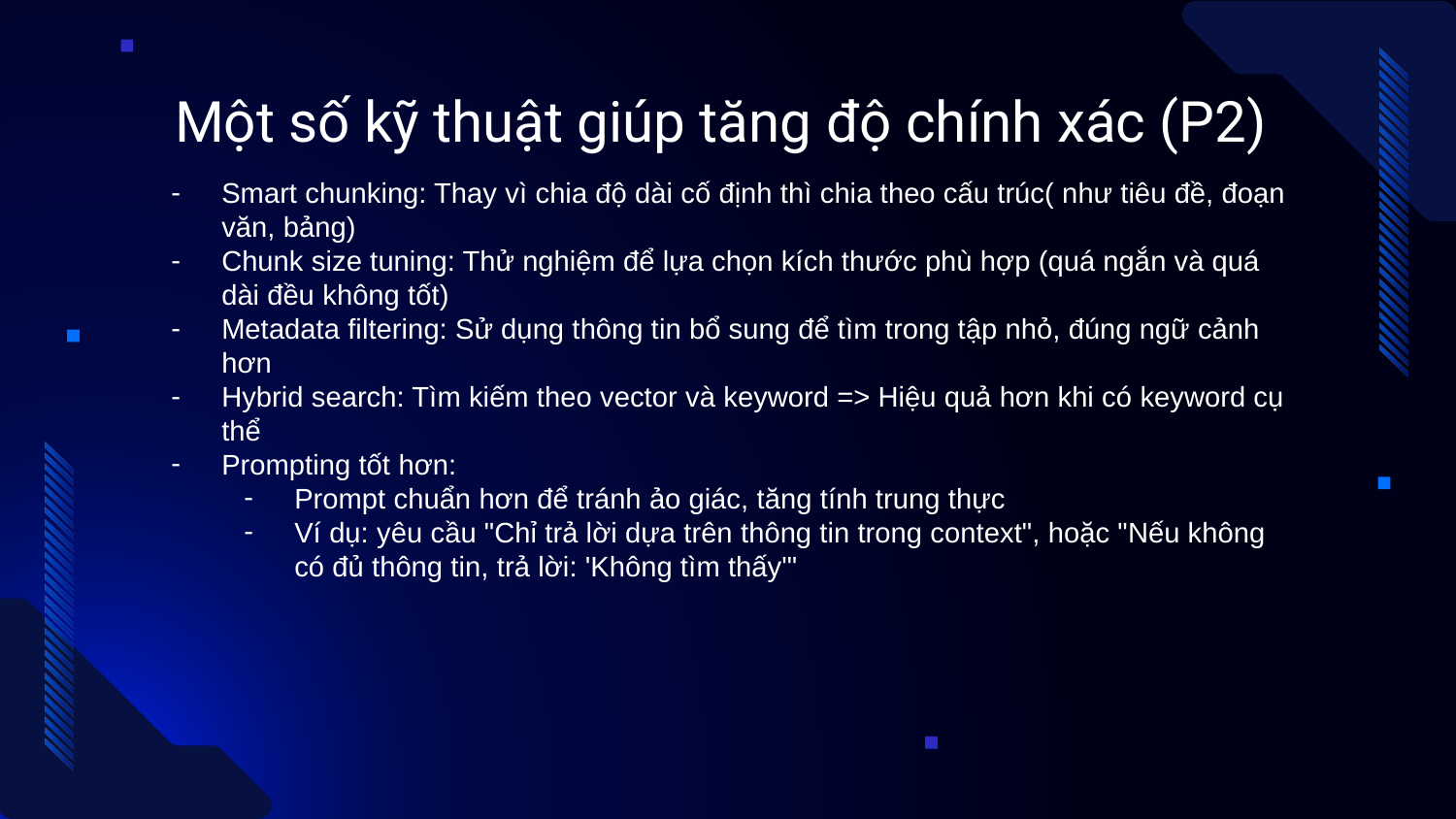

# Một số kỹ thuật giúp tăng độ chính xác (P2)
Smart chunking: Thay vì chia độ dài cố định thì chia theo cấu trúc( như tiêu đề, đoạn văn, bảng)
Chunk size tuning: Thử nghiệm để lựa chọn kích thước phù hợp (quá ngắn và quá dài đều không tốt)
Metadata filtering: Sử dụng thông tin bổ sung để tìm trong tập nhỏ, đúng ngữ cảnh hơn
Hybrid search: Tìm kiếm theo vector và keyword => Hiệu quả hơn khi có keyword cụ thể
Prompting tốt hơn:
Prompt chuẩn hơn để tránh ảo giác, tăng tính trung thực
Ví dụ: yêu cầu "Chỉ trả lời dựa trên thông tin trong context", hoặc "Nếu không có đủ thông tin, trả lời: 'Không tìm thấy'"